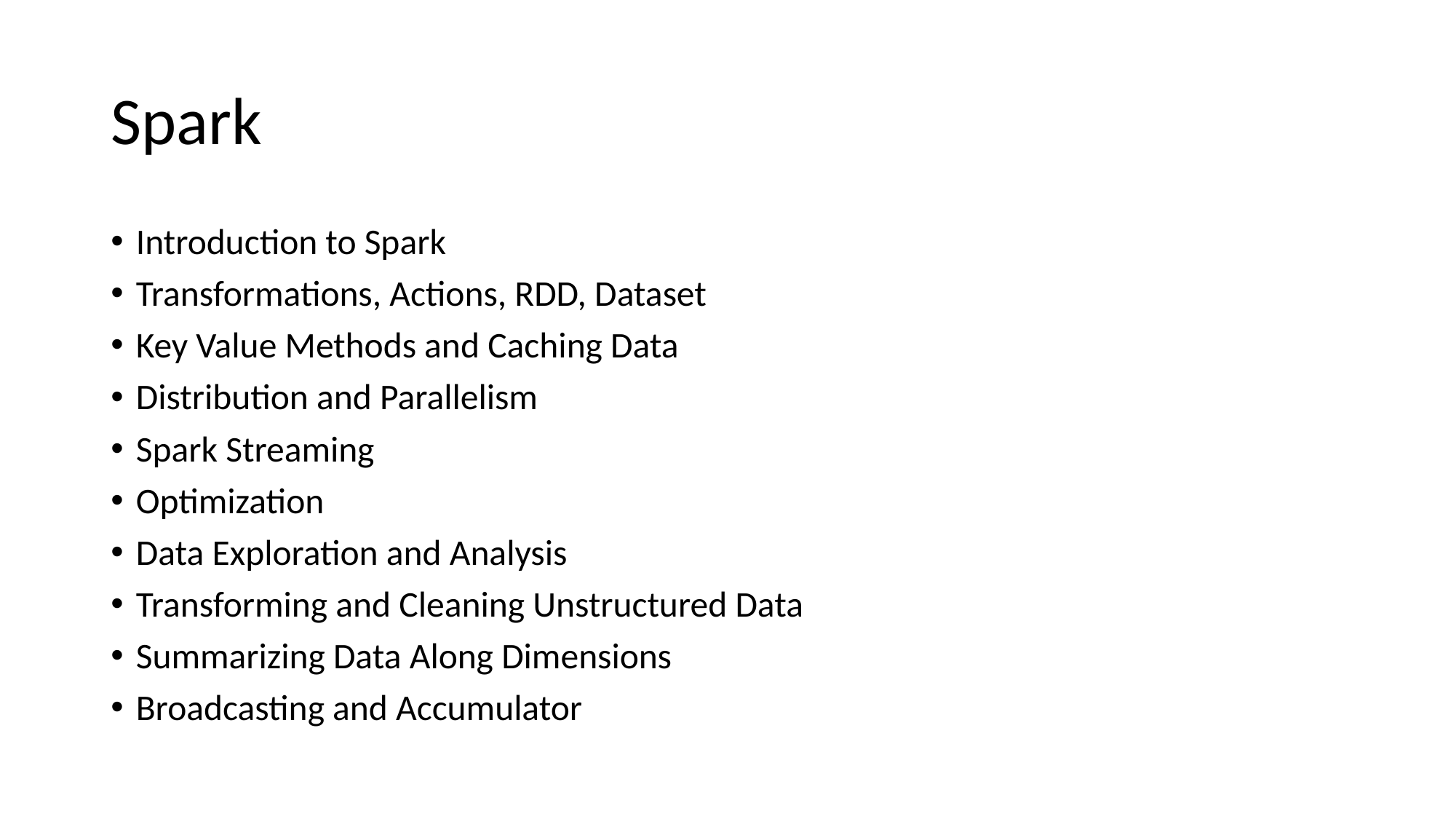

# Spark
Introduction to Spark
Transformations, Actions, RDD, Dataset
Key Value Methods and Caching Data
Distribution and Parallelism
Spark Streaming
Optimization
Data Exploration and Analysis
Transforming and Cleaning Unstructured Data
Summarizing Data Along Dimensions
Broadcasting and Accumulator